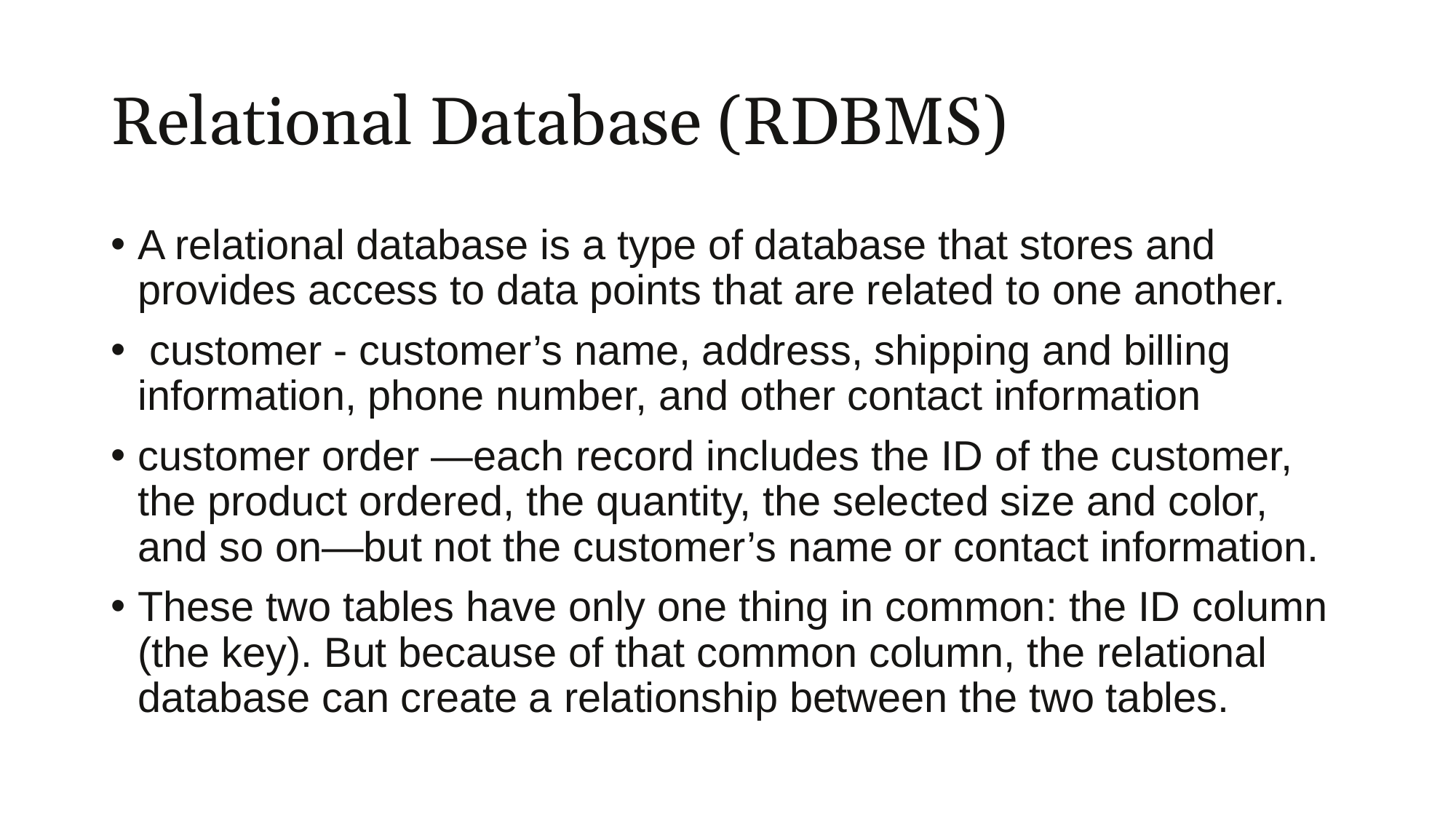

# Relational Database (RDBMS)
A relational database is a type of database that stores and provides access to data points that are related to one another.
 customer - customer’s name, address, shipping and billing information, phone number, and other contact information
customer order —each record includes the ID of the customer, the product ordered, the quantity, the selected size and color, and so on—but not the customer’s name or contact information.
These two tables have only one thing in common: the ID column (the key). But because of that common column, the relational database can create a relationship between the two tables.